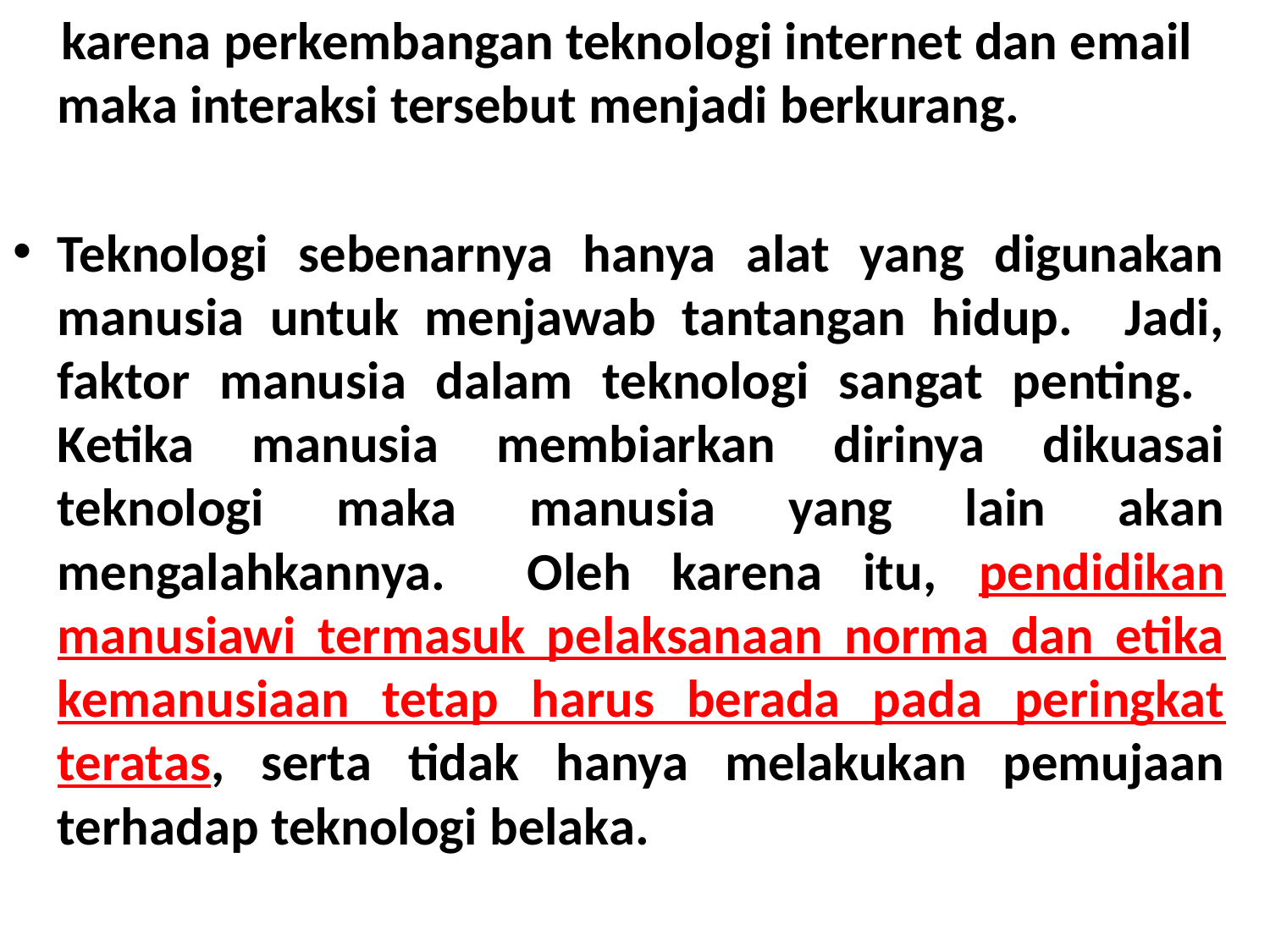

karena perkembangan teknologi internet dan email maka interaksi tersebut menjadi berkurang.

Teknologi sebenarnya hanya alat yang digunakan manusia untuk menjawab tantangan hidup.  Jadi, faktor manusia dalam teknologi sangat penting.  Ketika manusia membiarkan dirinya dikuasai teknologi maka manusia yang lain akan mengalahkannya.  Oleh karena itu, pendidikan manusiawi termasuk pelaksanaan norma dan etika kemanusiaan tetap harus berada pada peringkat teratas, serta tidak hanya melakukan pemujaan terhadap teknologi belaka.